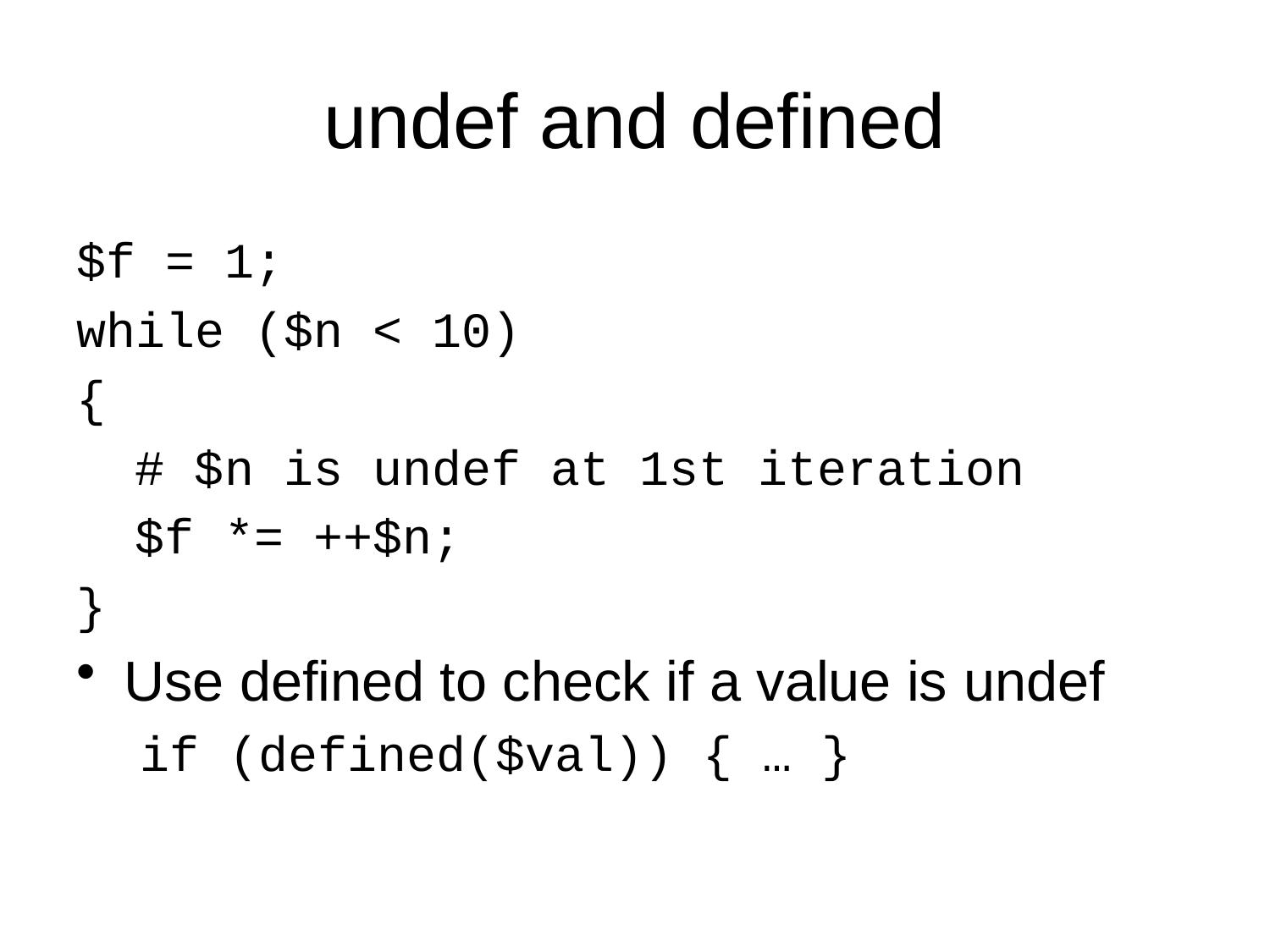

# undef and defined
$f = 1;
while ($n < 10)
{
  # $n is undef at 1st iteration
  $f *= ++$n;
}
Use defined to check if a value is undef
if (defined($val)) { … }